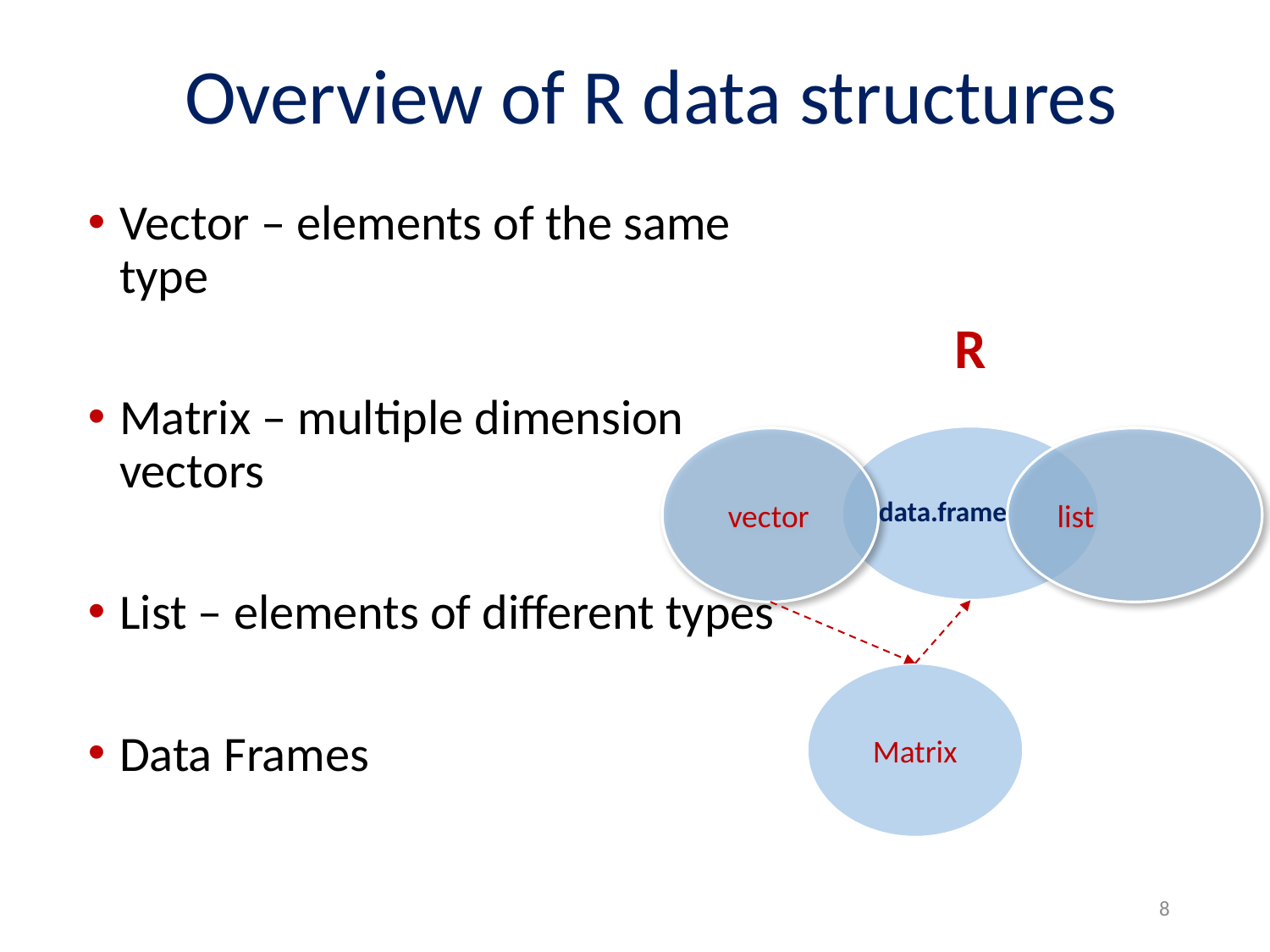

# Overview of R data structures
Vector – elements of the same type

Matrix – multiple dimension vectors

List – elements of different types

Data Frames
R

   vector
list
data.frame
   Matrix
8